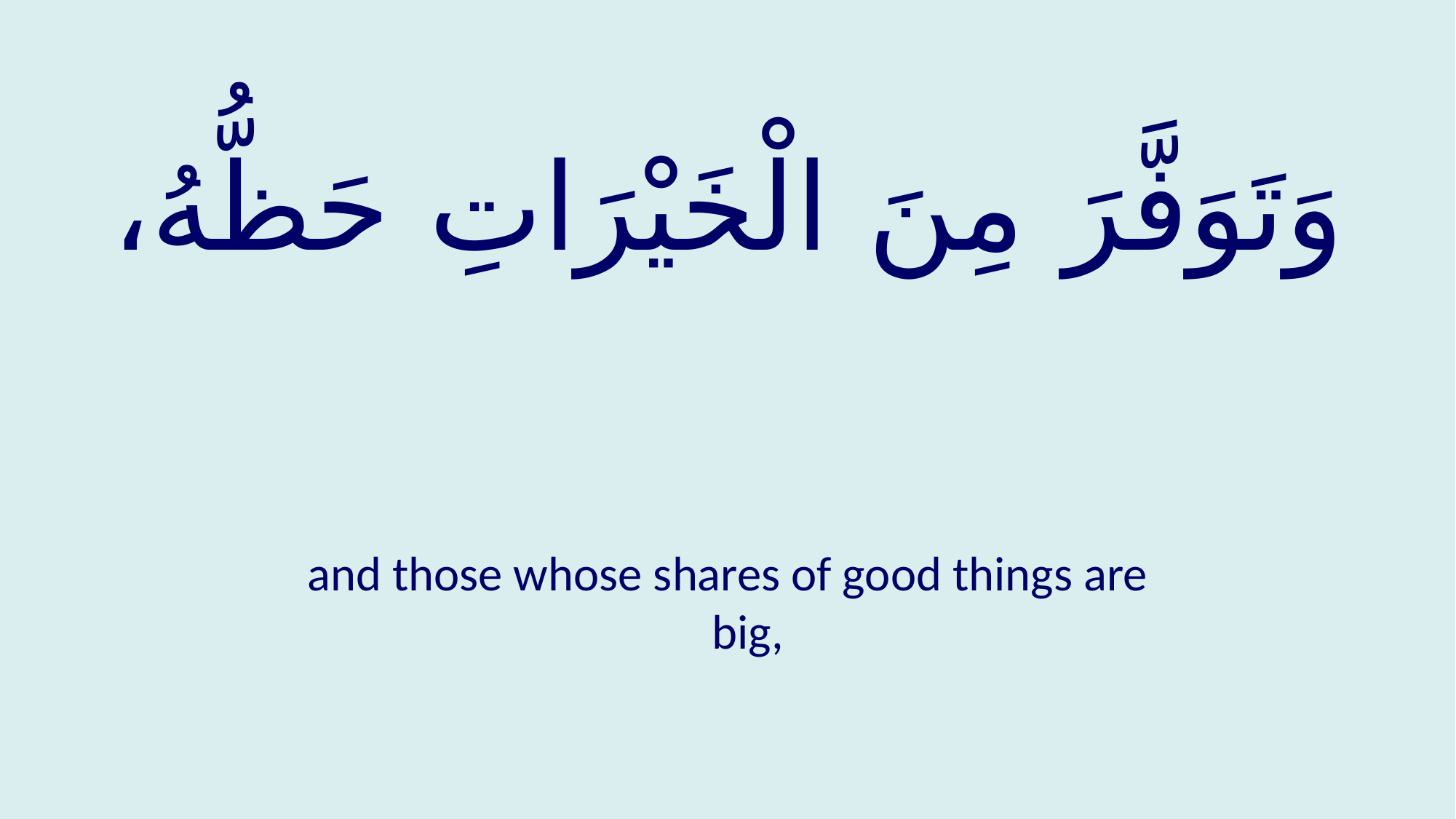

# وَتَوَفَّرَ مِنَ الْخَيْرَاتِ حَظُّهُ،
and those whose shares of good things are big,